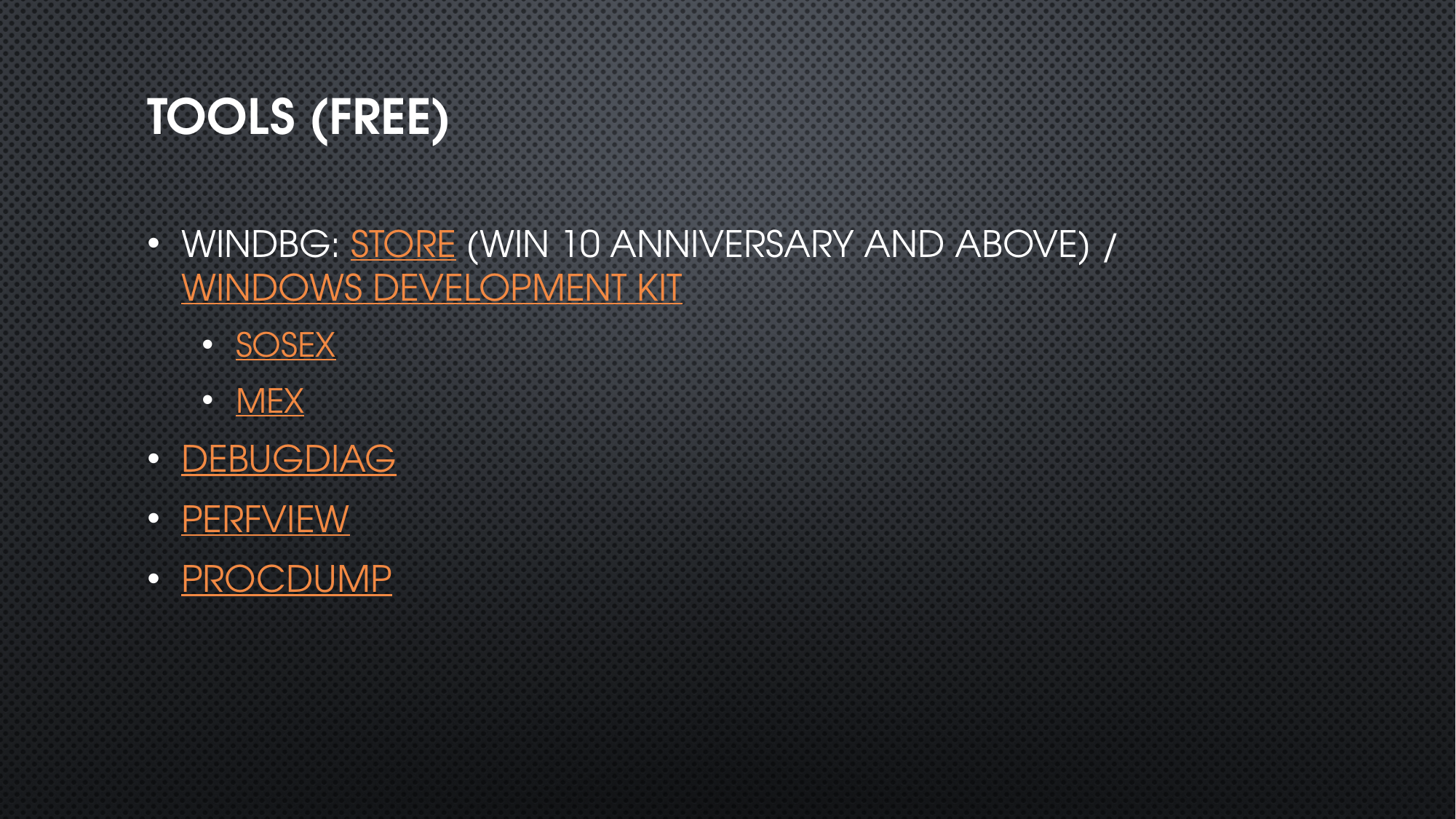

# Tools (free)
WinDbg: store (Win 10 Anniversary and above) / Windows Development Kit
SOSEX
MEX
DebugDiag
PerfView
ProcDump